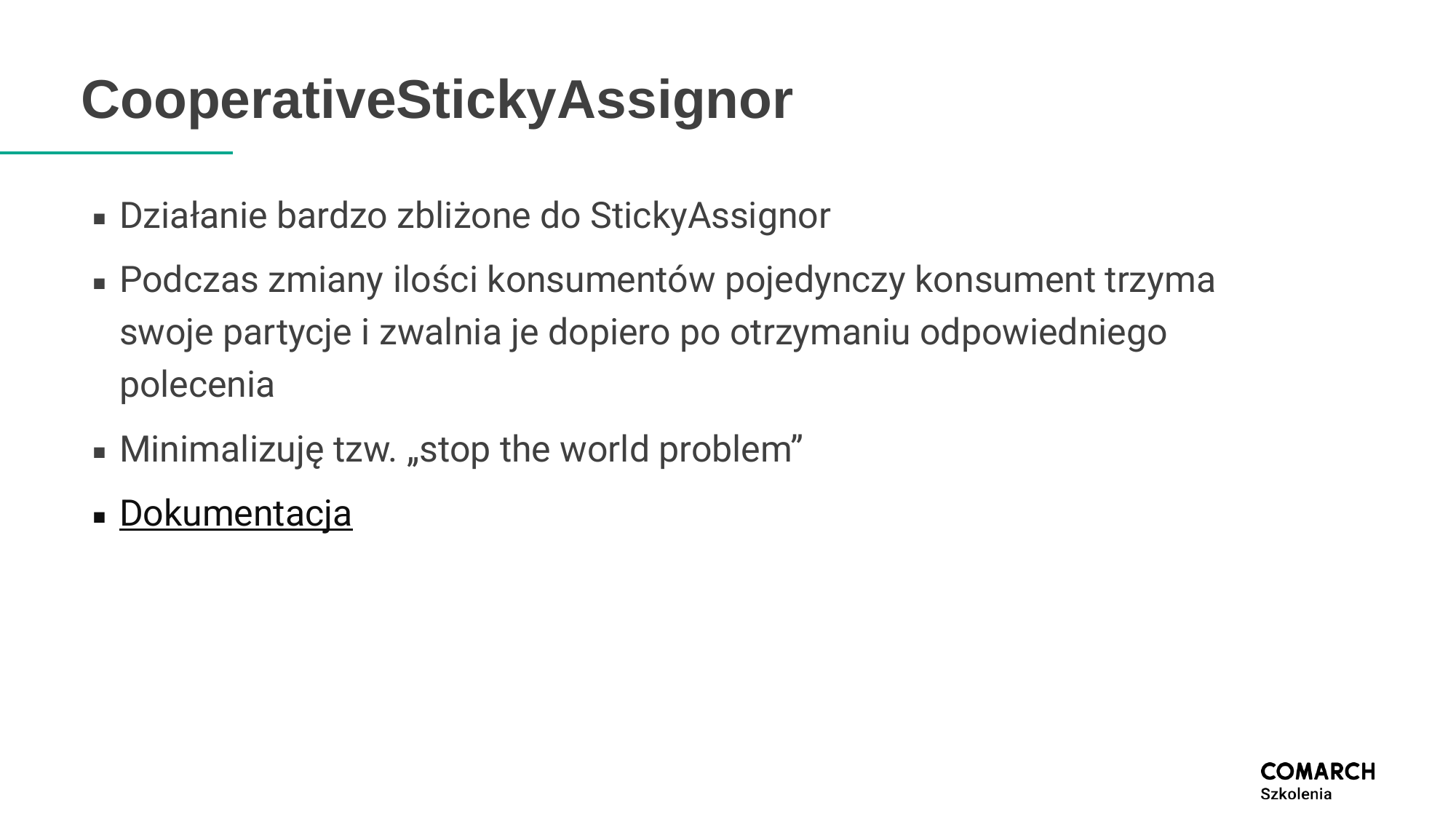

# CooperativeStickyAssignor
Działanie bardzo zbliżone do StickyAssignor
Podczas zmiany ilości konsumentów pojedynczy konsument trzyma swoje partycje i zwalnia je dopiero po otrzymaniu odpowiedniego polecenia
Minimalizuję tzw. „stop the world problem”
Dokumentacja